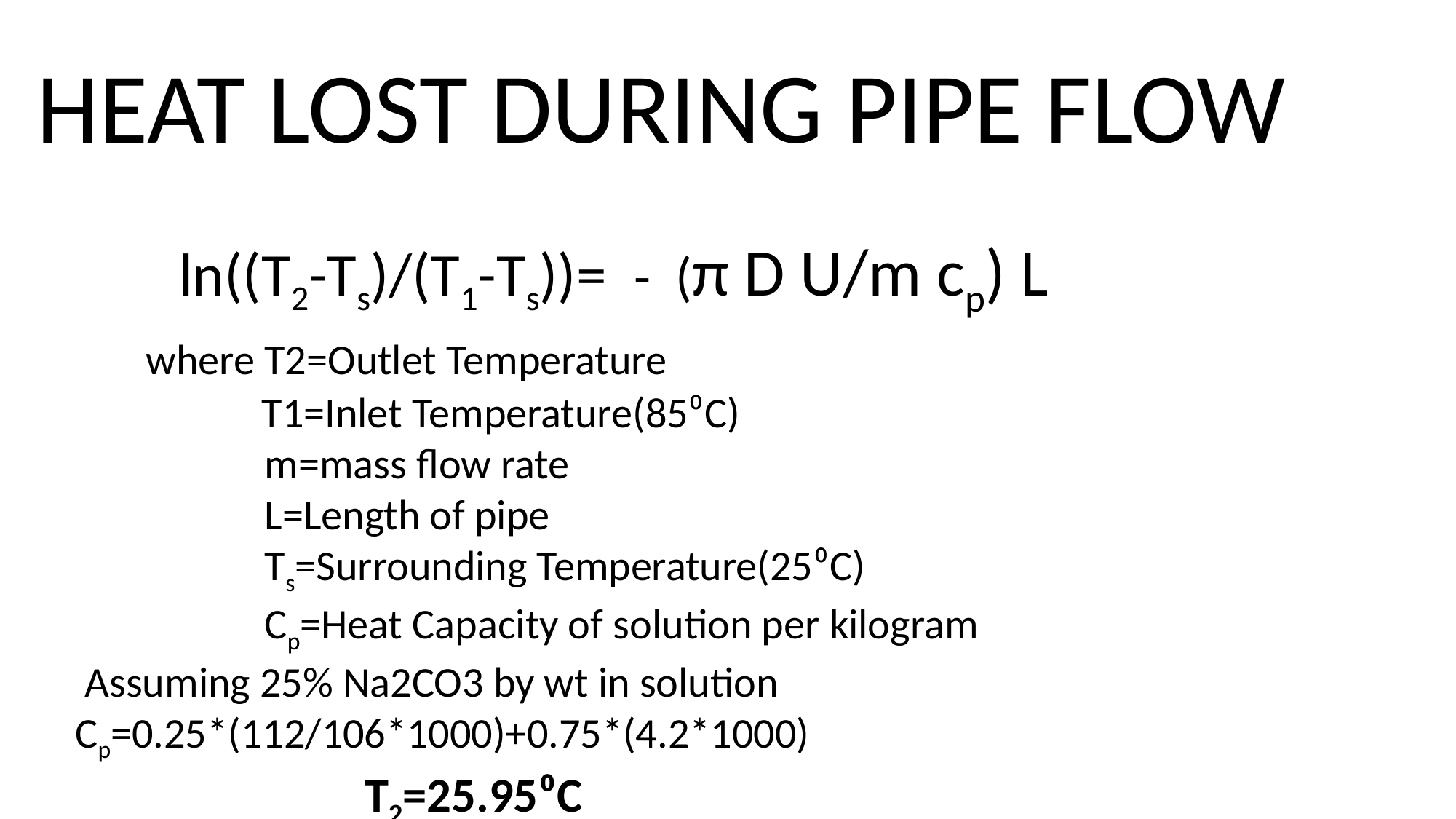

HEAT LOST DURING PIPE FLOW

                      ln((T2-Ts)/(T1-Ts))=  -  (π D U/m cp) L
	where T2=Outlet Temperature
	            T1=Inlet Temperature(85⁰C)
          	 	 m=mass flow rate
           		 L=Length of pipe
           		 Ts=Surrounding Temperature(25⁰C)
 		 Cp=Heat Capacity of solution per kilogram
     Assuming 25% Na2CO3 by wt in solution
    Cp=0.25*(112/106*1000)+0.75*(4.2*1000)
                                  T2=25.95⁰C